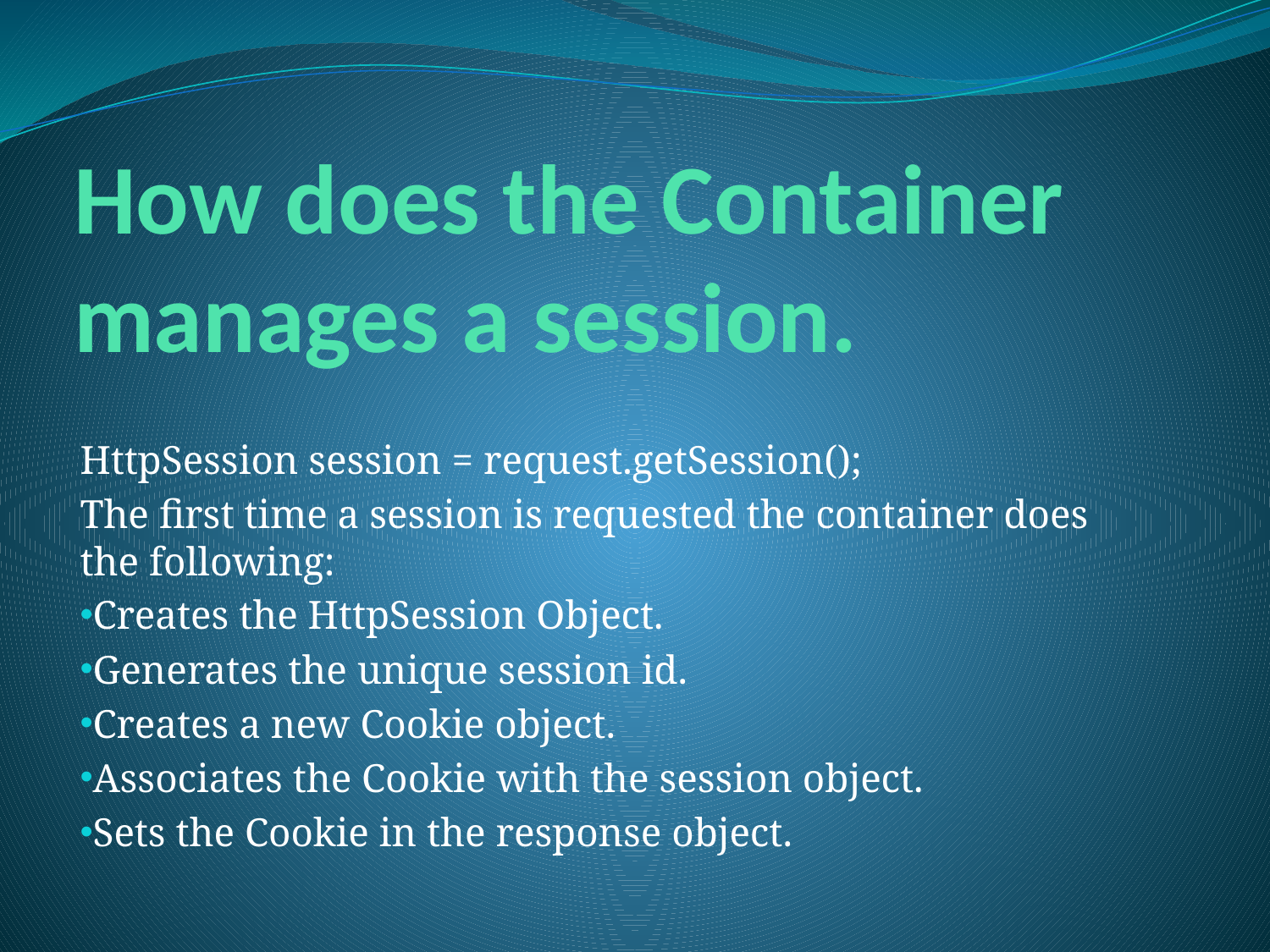

# How does the Container manages a session.

HttpSession session = request.getSession();
The first time a session is requested the container does the following:
Creates the HttpSession Object.
Generates the unique session id.
Creates a new Cookie object.
Associates the Cookie with the session object.
Sets the Cookie in the response object.